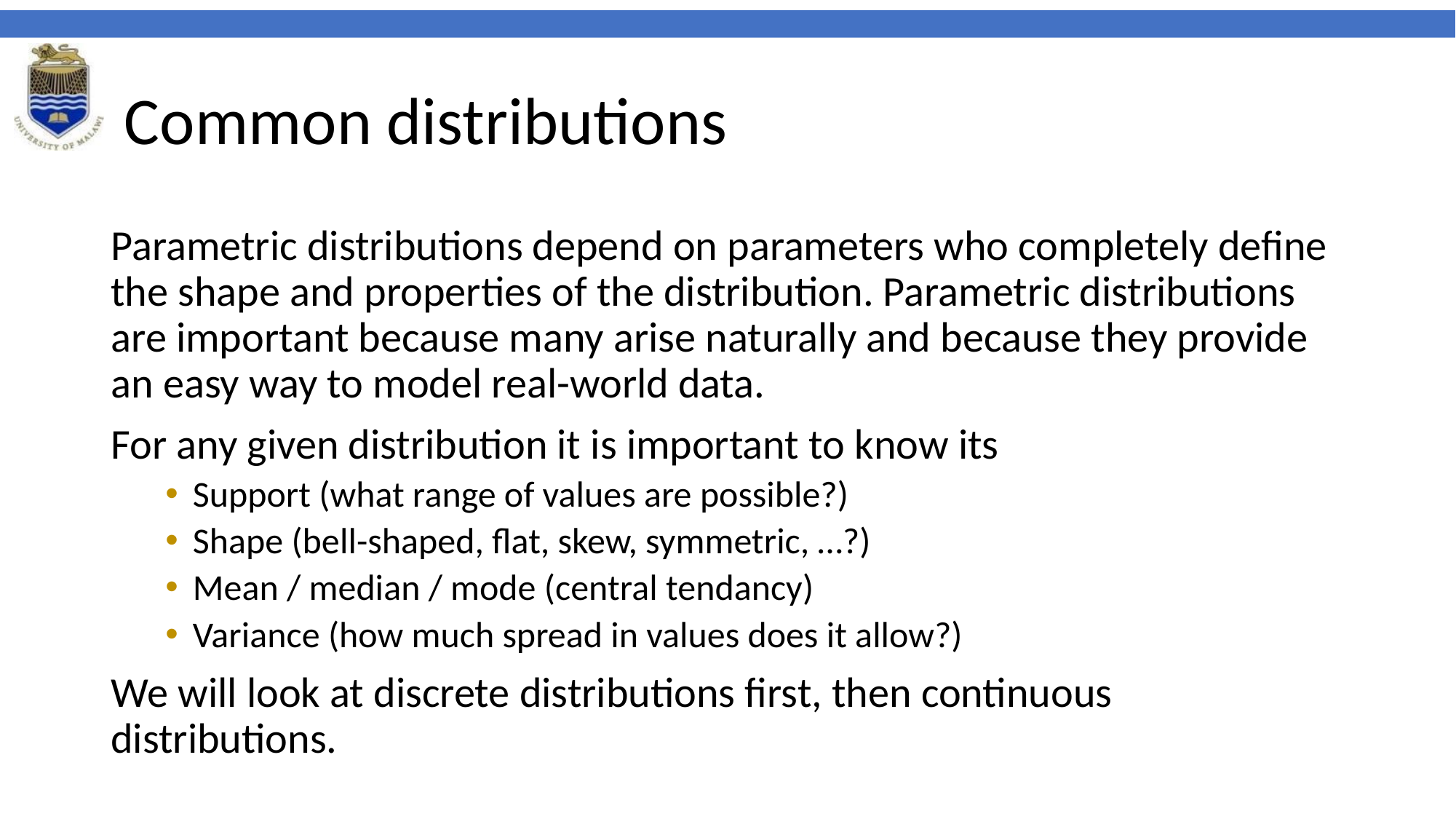

# Common distributions
Parametric distributions depend on parameters who completely define the shape and properties of the distribution. Parametric distributions are important because many arise naturally and because they provide an easy way to model real-world data.
For any given distribution it is important to know its
Support (what range of values are possible?)
Shape (bell-shaped, flat, skew, symmetric, …?)
Mean / median / mode (central tendancy)
Variance (how much spread in values does it allow?)
We will look at discrete distributions first, then continuous distributions.